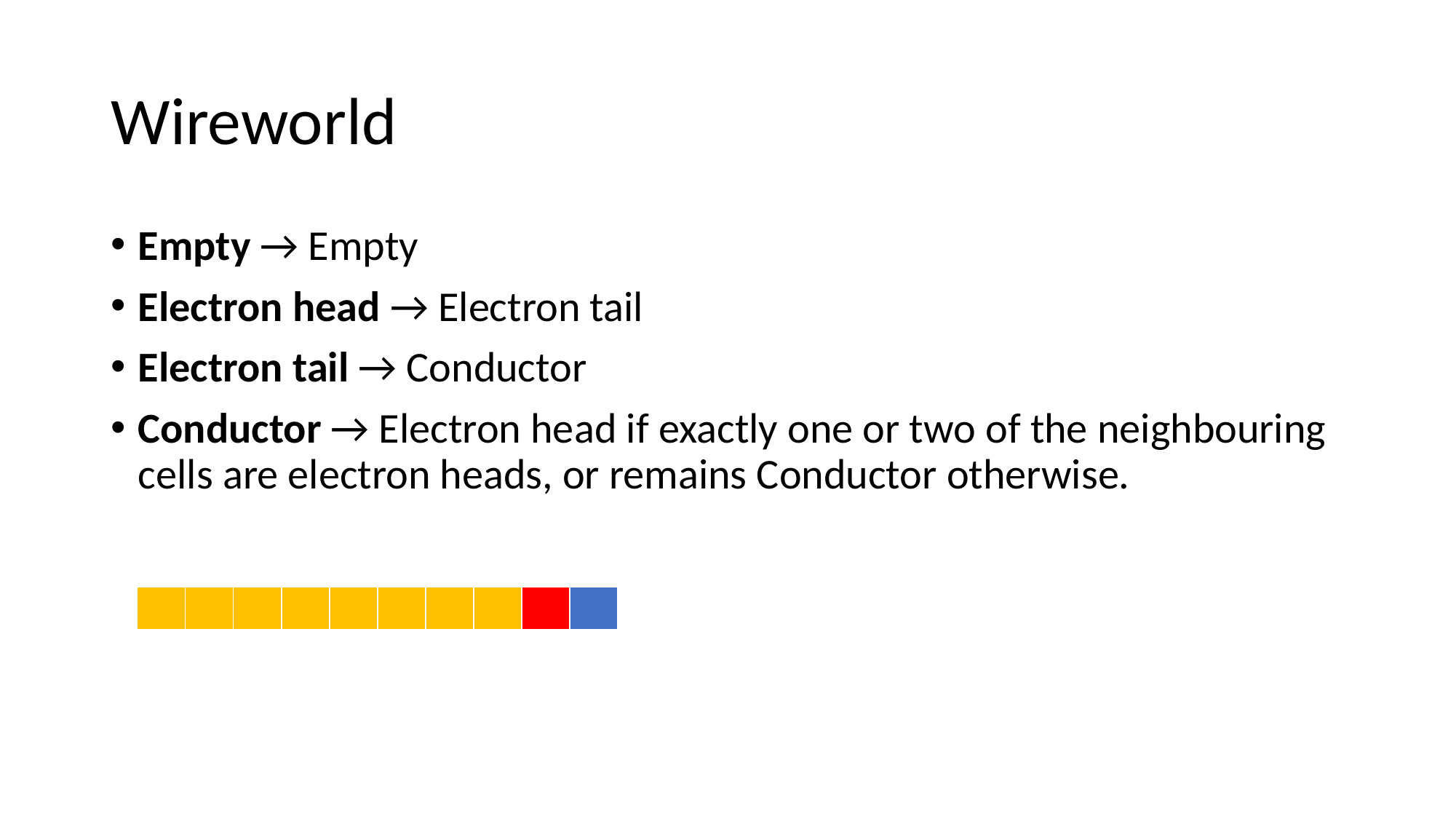

# Wireworld
Empty → Empty
Electron head → Electron tail
Electron tail → Conductor
Conductor → Electron head if exactly one or two of the neighbouring cells are electron heads, or remains Conductor otherwise.

|  |  |  |  |  |  |  |  |  |  |
| --- | --- | --- | --- | --- | --- | --- | --- | --- | --- |